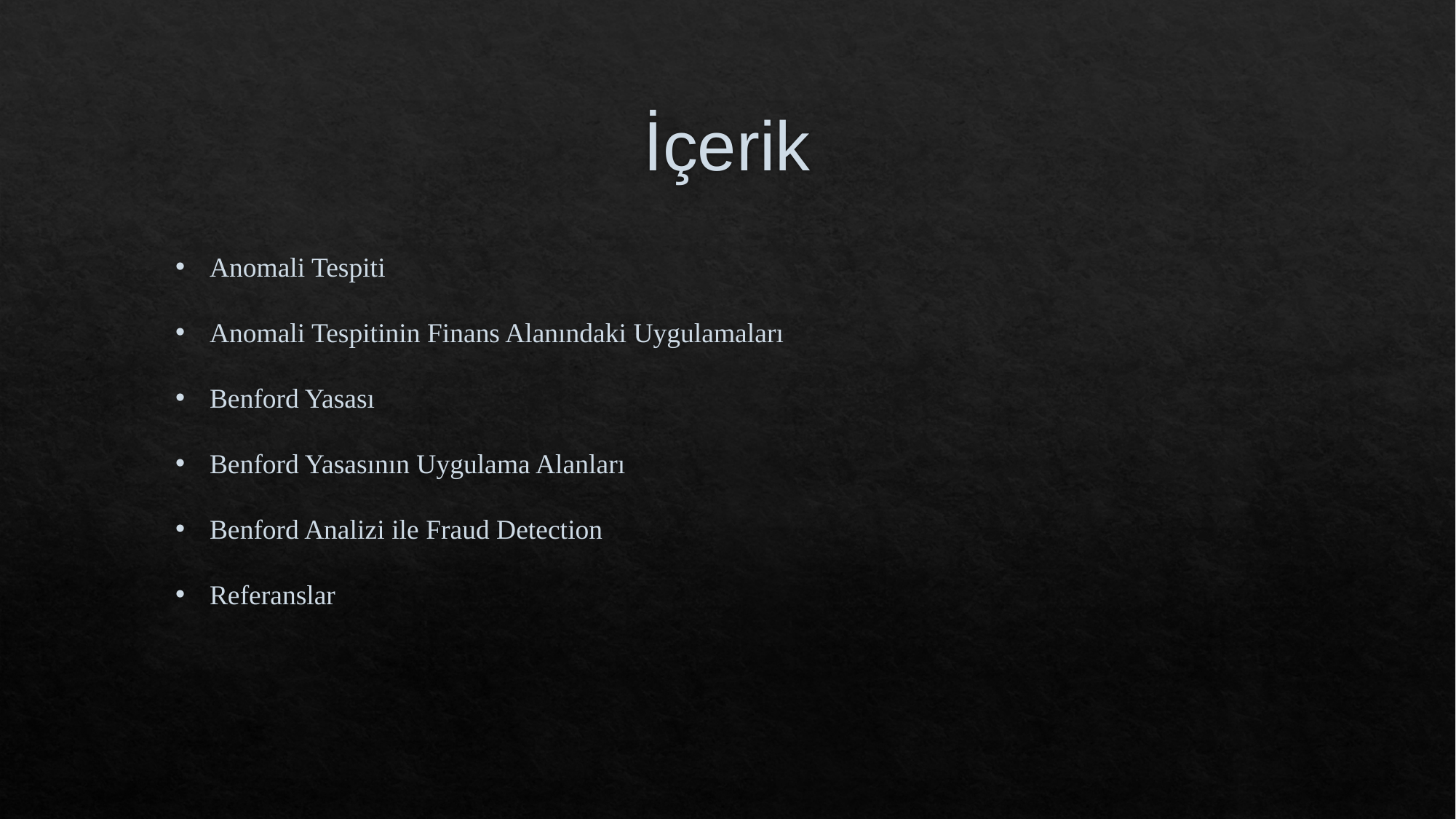

# İçerik
Anomali Tespiti

Anomali Tespitinin Finans Alanındaki Uygulamaları

Benford Yasası

Benford Yasasının Uygulama Alanları

Benford Analizi ile Fraud Detection

Referanslar